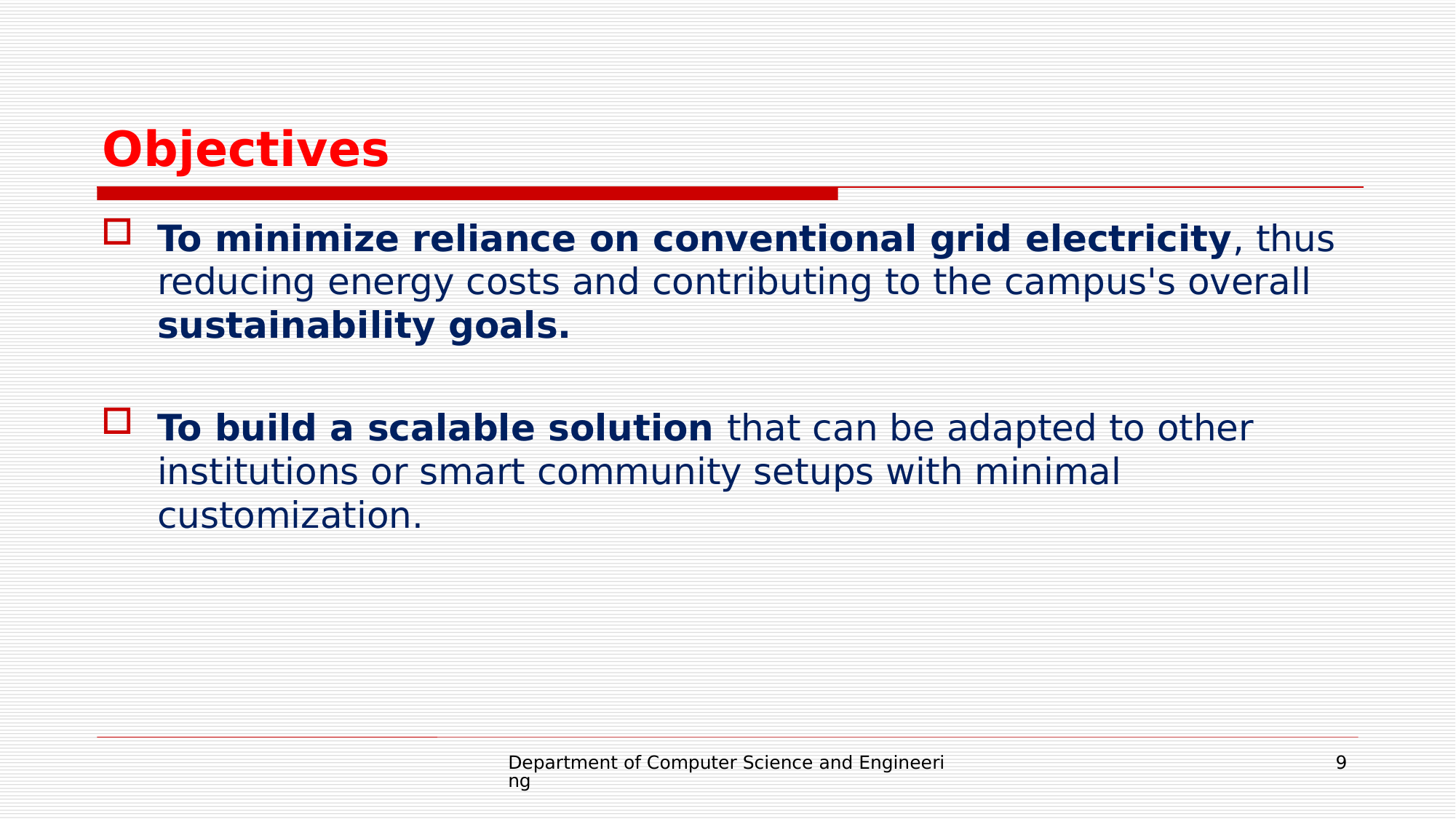

# Objectives
To minimize reliance on conventional grid electricity, thus reducing energy costs and contributing to the campus's overall sustainability goals.

To build a scalable solution that can be adapted to other institutions or smart community setups with minimal customization.
Department of Computer Science and Engineering
9